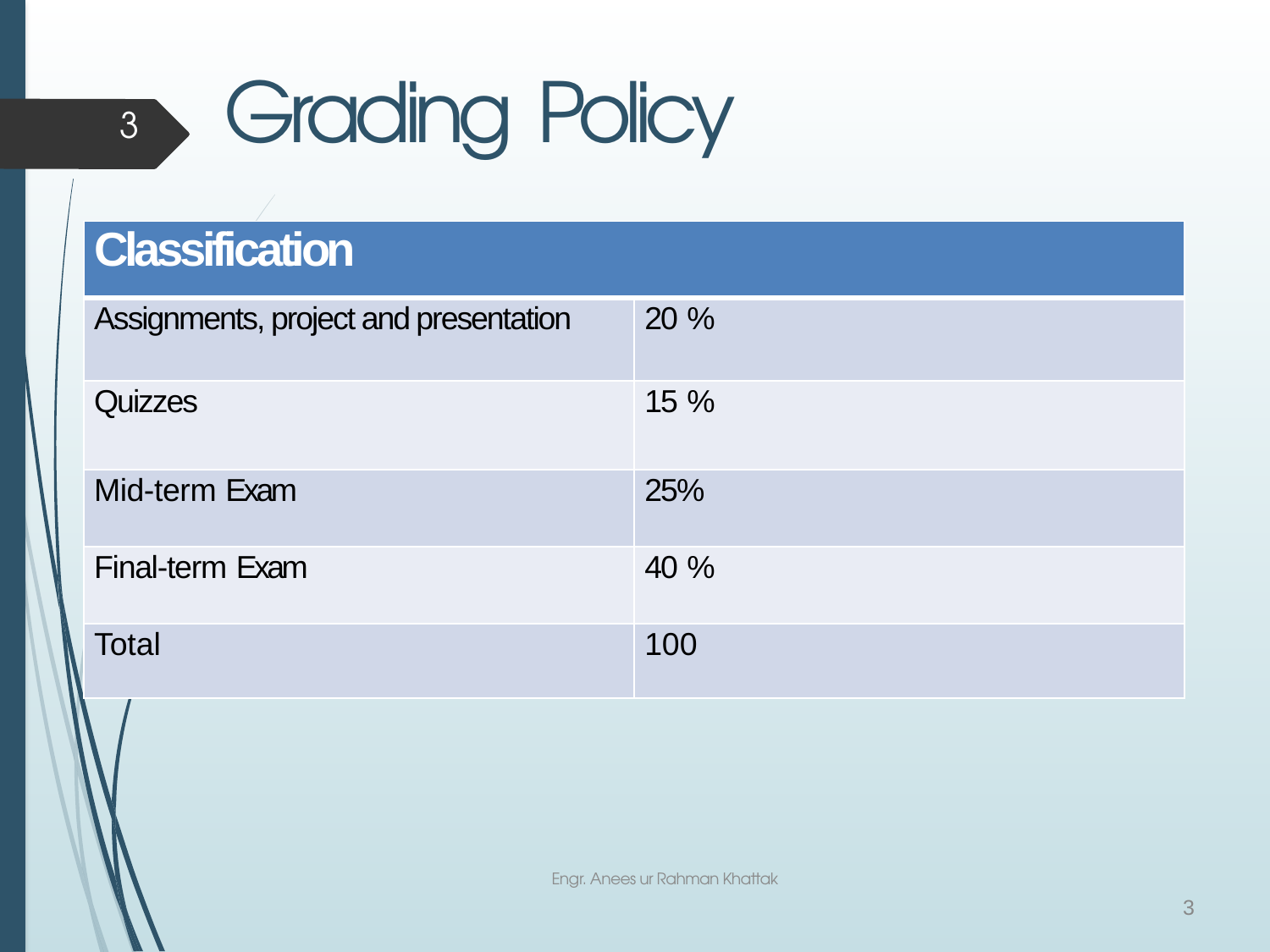

# Grading Policy
3
| Classification |  |
| --- | --- |
| Assignments, project and presentation | 20 % |
| Quizzes | 15 % |
| Mid-term Exam | 25% |
| Final-term Exam | 40 % |
| Total | 100 |
Engr. Anees ur Rahman Khattak
3